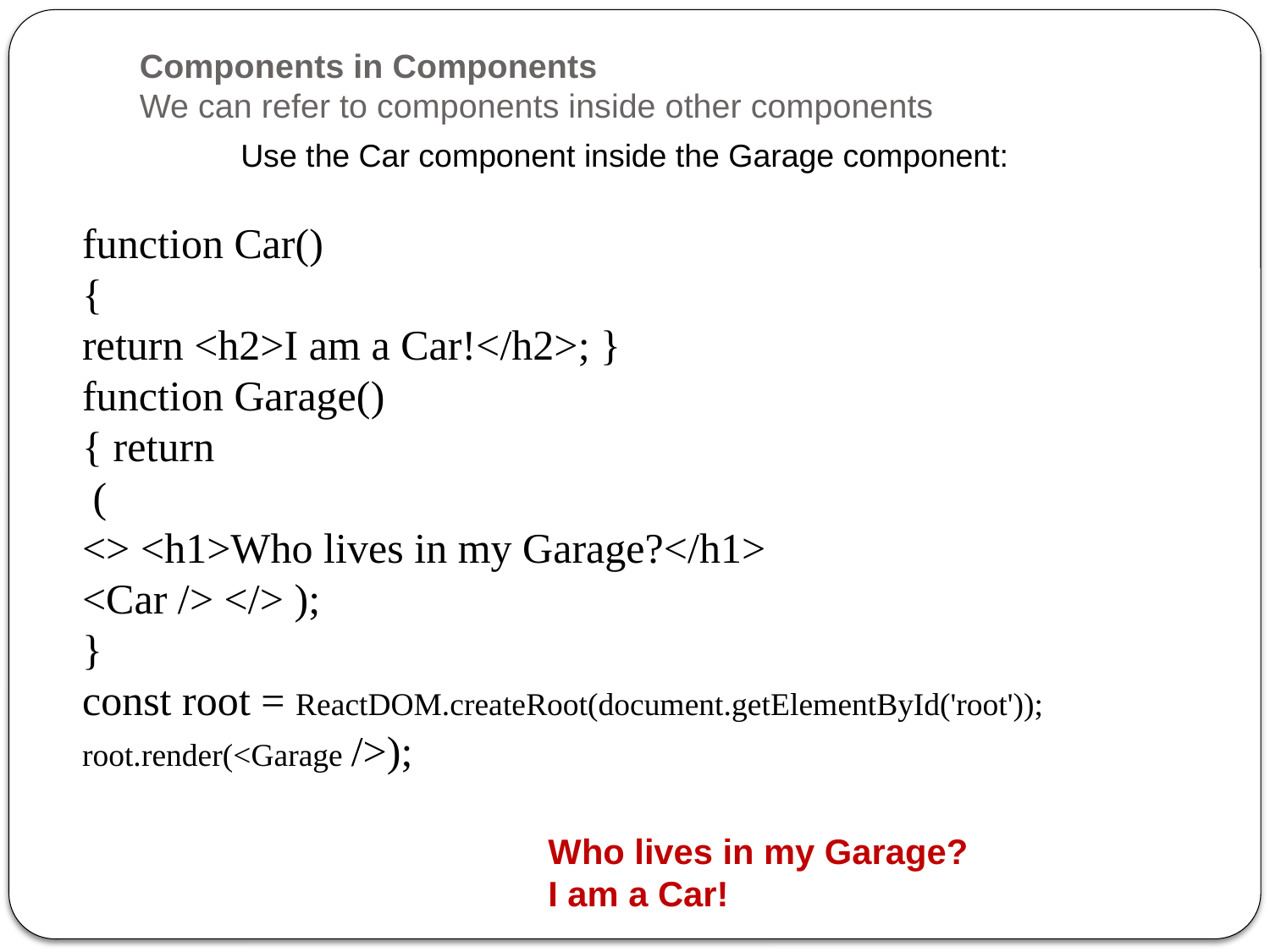

# Components in Components We can refer to components inside other components
Use the Car component inside the Garage component:
function Car()
{
return <h2>I am a Car!</h2>; }
function Garage()
{ return
 (
<> <h1>Who lives in my Garage?</h1>
<Car /> </> );
}
const root = ReactDOM.createRoot(document.getElementById('root')); root.render(<Garage />);
Who lives in my Garage?
I am a Car!